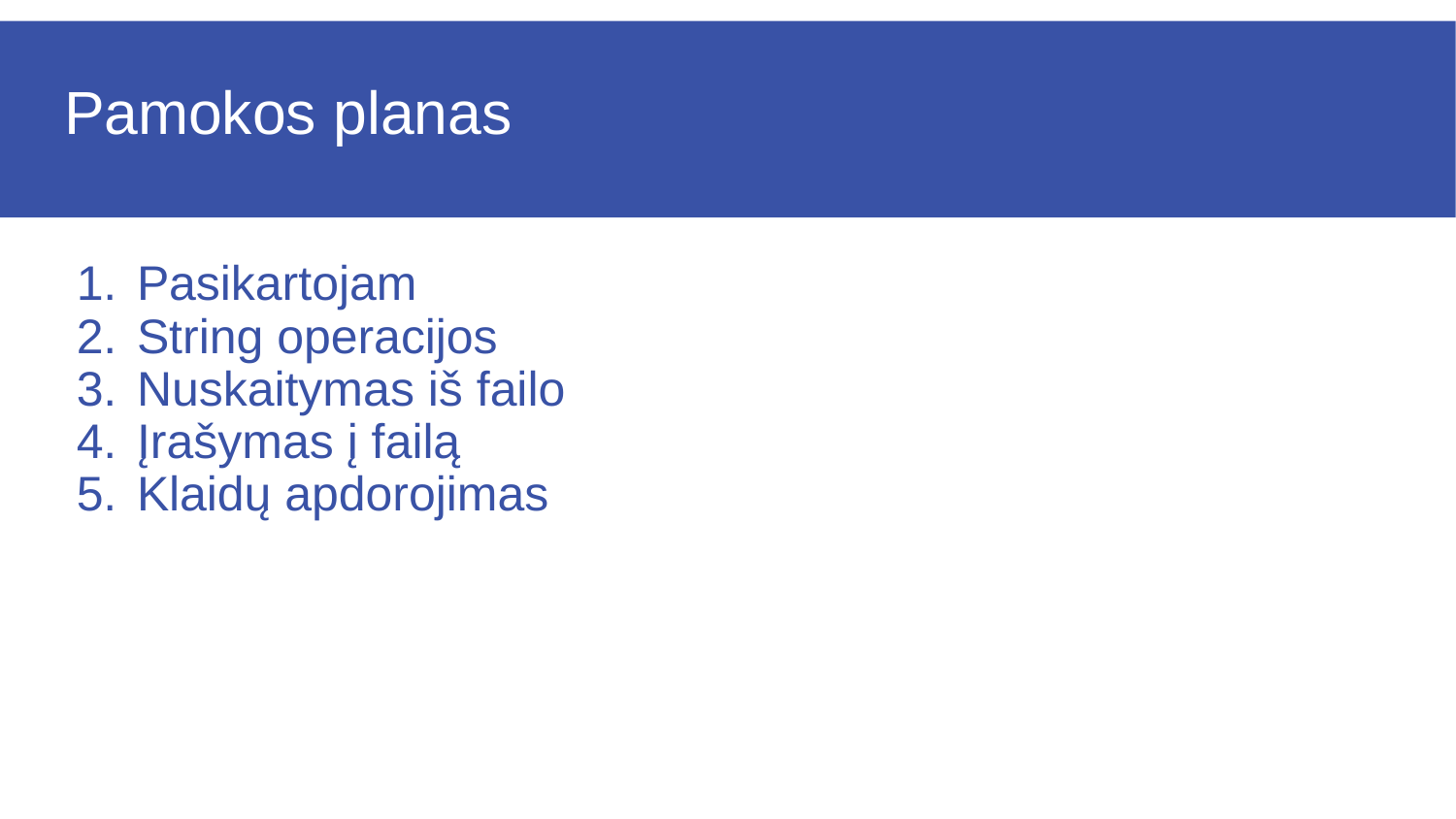

# Pamokos planas
Pasikartojam
String operacijos
Nuskaitymas iš failo
Įrašymas į failą
Klaidų apdorojimas